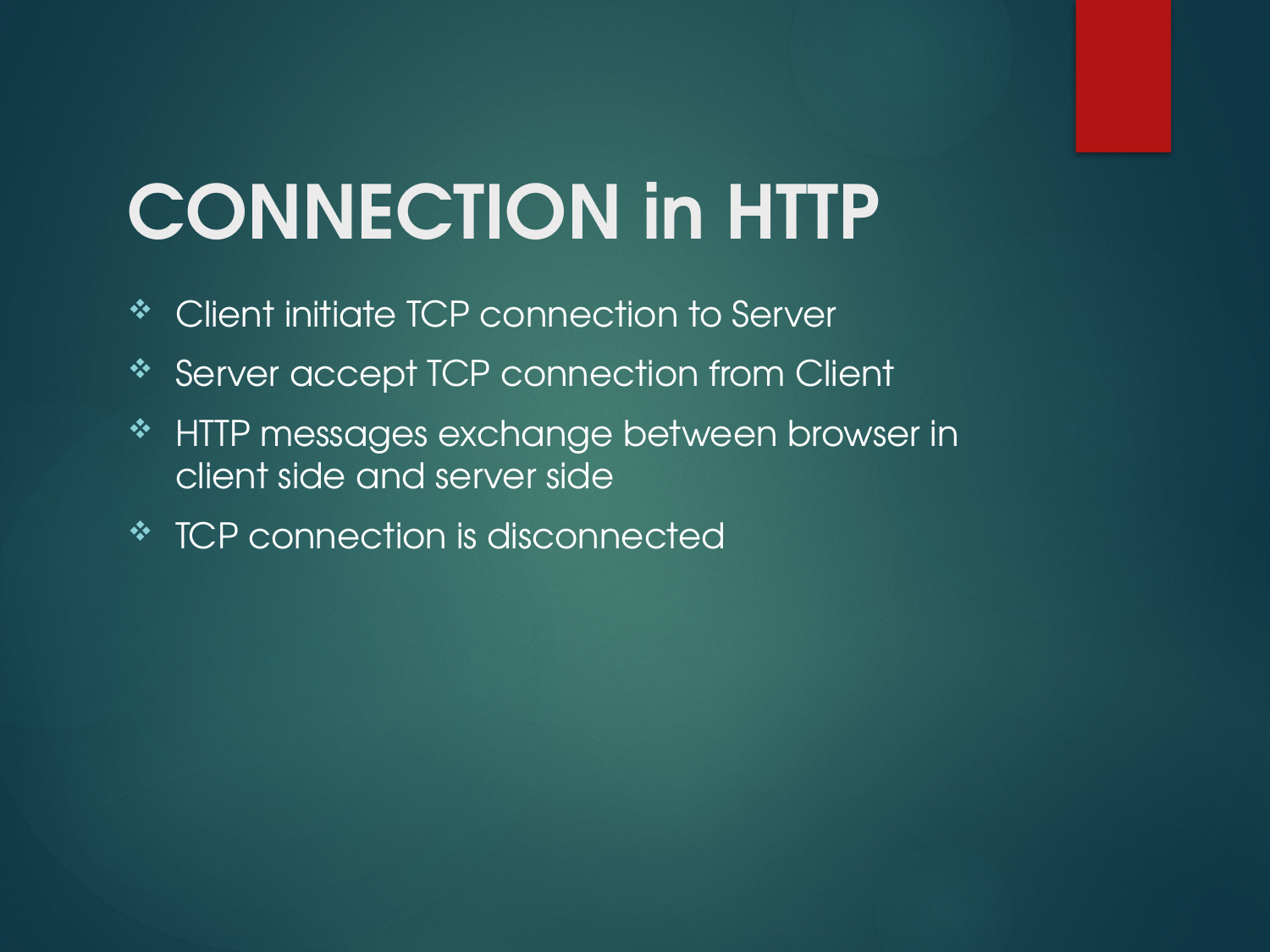

# CONNECTION in HTTP
Client initiate TCP connection to Server
Server accept TCP connection from Client
HTTP messages exchange between browser in client side and server side
TCP connection is disconnected